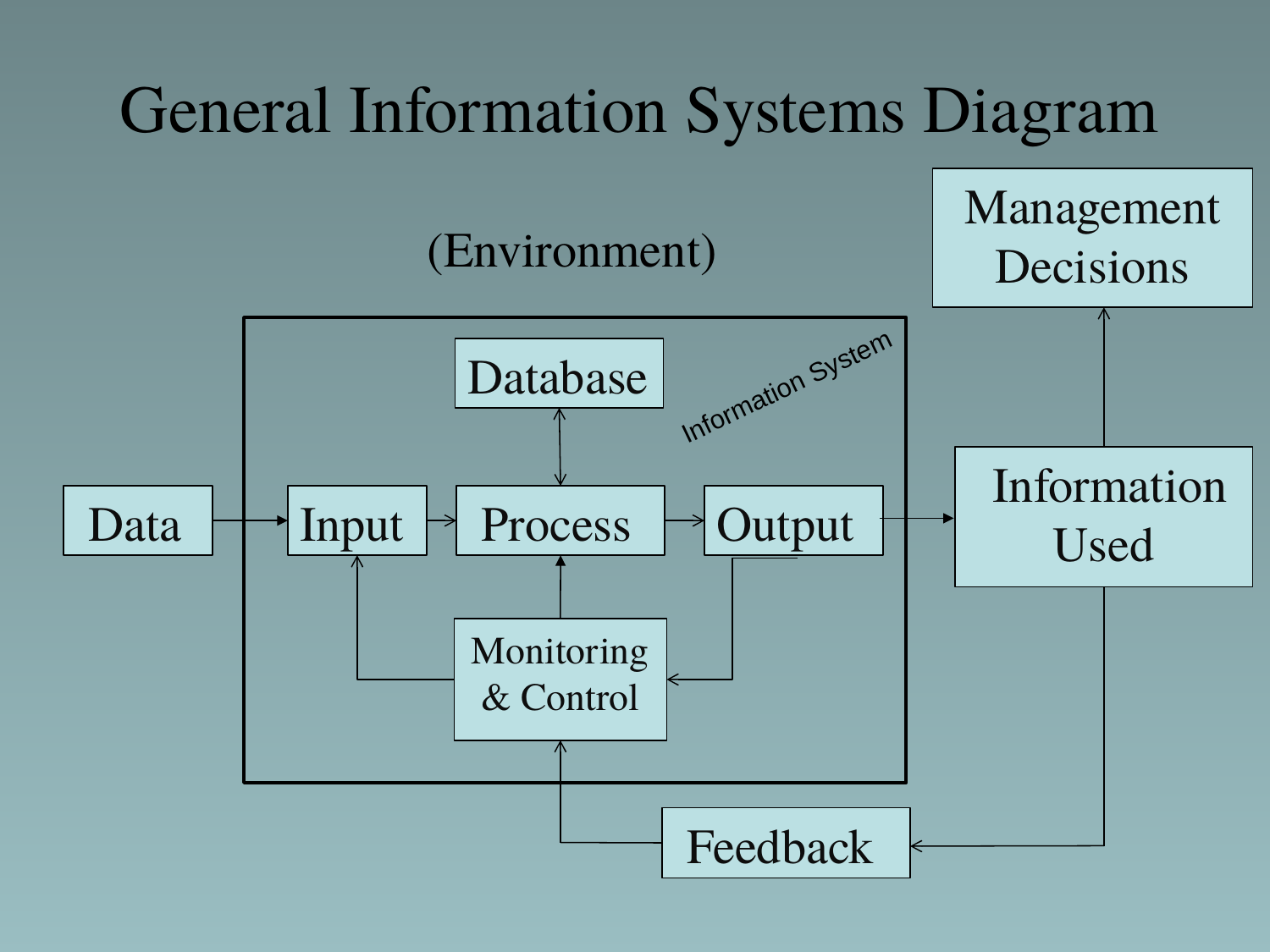

General Information Systems Diagram
Management Decisions
(Environment)

Database
Information System
 Information
Used
 Data
Input
 Process
Output

Monitoring
& Control
 Feedback